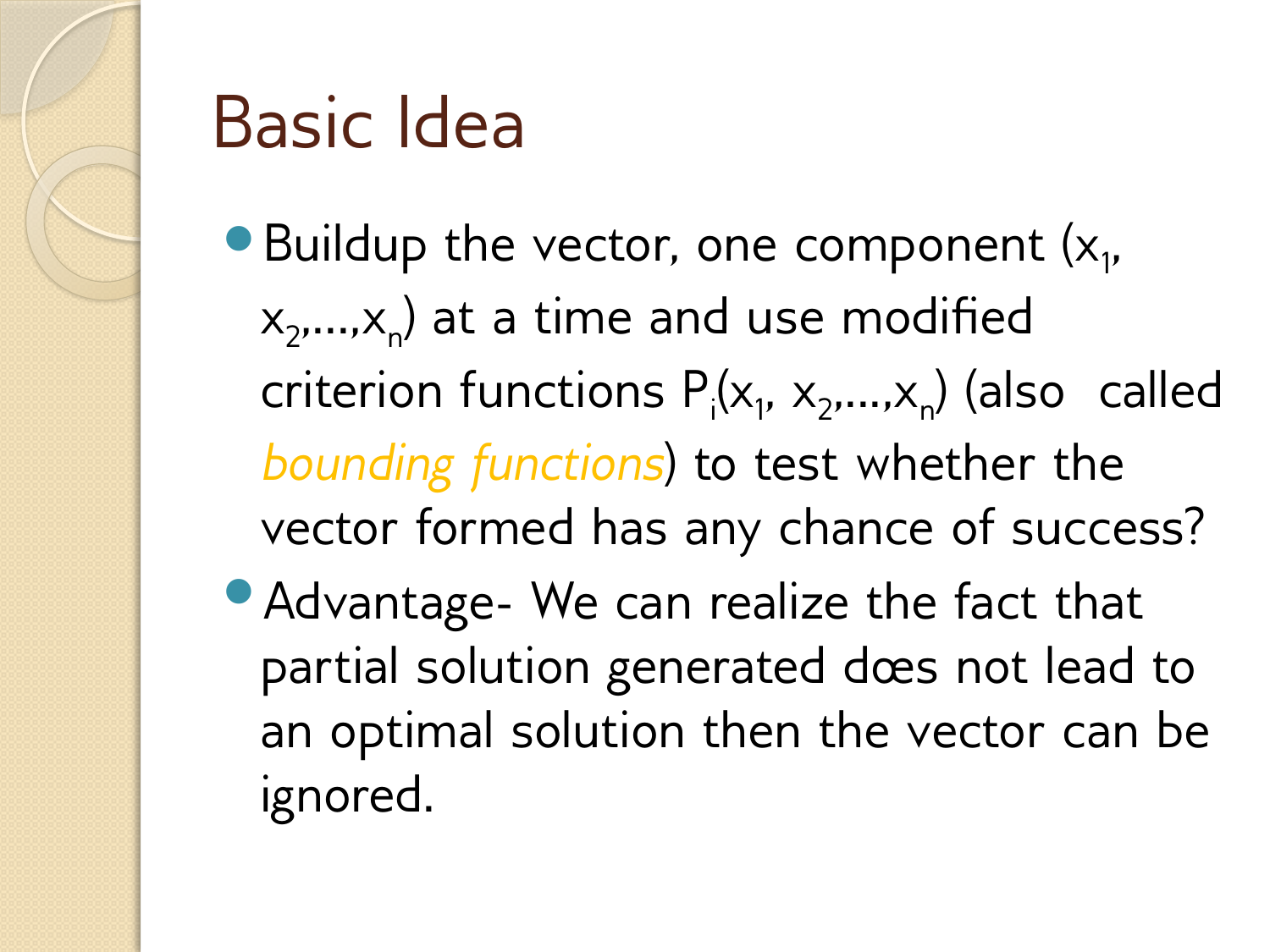

# Basic Idea
Buildup the vector, one component (x1, x2,...,xn) at a time and use modified criterion functions Pi(x1, x2,...,xn) (also  called bounding functions) to test whether the vector formed has any chance of success?
Advantage- We can realize the fact that partial solution generated does not lead to an optimal solution then the vector can be ignored.